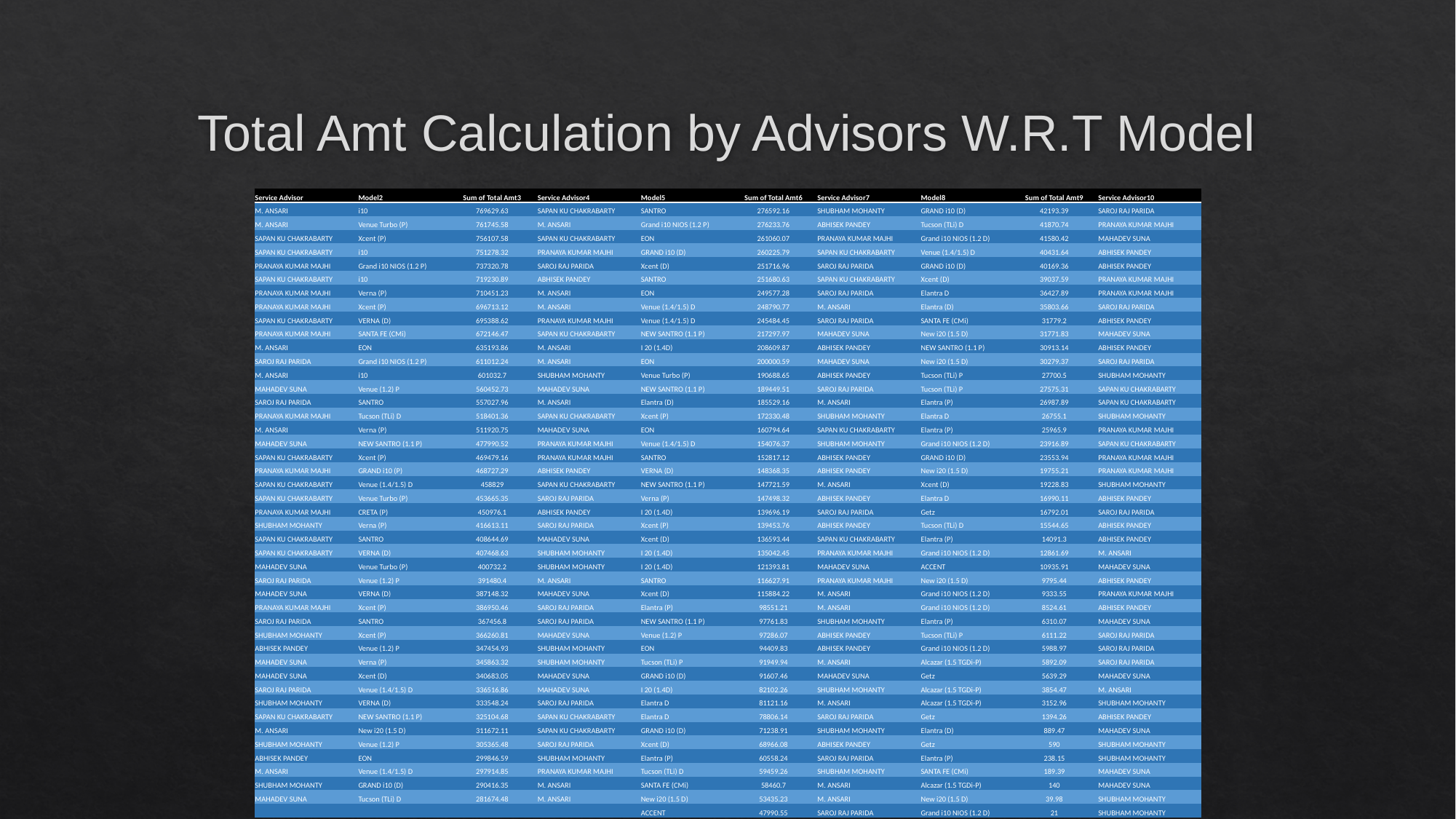

# Total Amt Calculation by Advisors W.R.T Model
| Service Advisor | Model2 | Sum of Total Amt3 | Service Advisor4 | Model5 | Sum of Total Amt6 | Service Advisor7 | Model8 | Sum of Total Amt9 | Service Advisor10 |
| --- | --- | --- | --- | --- | --- | --- | --- | --- | --- |
| M. ANSARI | i10 | 769629.63 | SAPAN KU CHAKRABARTY | SANTRO | 276592.16 | SHUBHAM MOHANTY | GRAND i10 (D) | 42193.39 | SAROJ RAJ PARIDA |
| M. ANSARI | Venue Turbo (P) | 761745.58 | M. ANSARI | Grand i10 NIOS (1.2 P) | 276233.76 | ABHISEK PANDEY | Tucson (TLi) D | 41870.74 | PRANAYA KUMAR MAJHI |
| SAPAN KU CHAKRABARTY | Xcent (P) | 756107.58 | SAPAN KU CHAKRABARTY | EON | 261060.07 | PRANAYA KUMAR MAJHI | Grand i10 NIOS (1.2 D) | 41580.42 | MAHADEV SUNA |
| SAPAN KU CHAKRABARTY | i10 | 751278.32 | PRANAYA KUMAR MAJHI | GRAND i10 (D) | 260225.79 | SAPAN KU CHAKRABARTY | Venue (1.4/1.5) D | 40431.64 | ABHISEK PANDEY |
| PRANAYA KUMAR MAJHI | Grand i10 NIOS (1.2 P) | 737320.78 | SAROJ RAJ PARIDA | Xcent (D) | 251716.96 | SAROJ RAJ PARIDA | GRAND i10 (D) | 40169.36 | ABHISEK PANDEY |
| SAPAN KU CHAKRABARTY | i10 | 719230.89 | ABHISEK PANDEY | SANTRO | 251680.63 | SAPAN KU CHAKRABARTY | Xcent (D) | 39037.59 | PRANAYA KUMAR MAJHI |
| PRANAYA KUMAR MAJHI | Verna (P) | 710451.23 | M. ANSARI | EON | 249577.28 | SAROJ RAJ PARIDA | Elantra D | 36427.89 | PRANAYA KUMAR MAJHI |
| PRANAYA KUMAR MAJHI | Xcent (P) | 696713.12 | M. ANSARI | Venue (1.4/1.5) D | 248790.77 | M. ANSARI | Elantra (D) | 35803.66 | SAROJ RAJ PARIDA |
| SAPAN KU CHAKRABARTY | VERNA (D) | 695388.62 | PRANAYA KUMAR MAJHI | Venue (1.4/1.5) D | 245484.45 | SAROJ RAJ PARIDA | SANTA FE (CMi) | 31779.2 | ABHISEK PANDEY |
| PRANAYA KUMAR MAJHI | SANTA FE (CMi) | 672146.47 | SAPAN KU CHAKRABARTY | NEW SANTRO (1.1 P) | 217297.97 | MAHADEV SUNA | New i20 (1.5 D) | 31771.83 | MAHADEV SUNA |
| M. ANSARI | EON | 635193.86 | M. ANSARI | I 20 (1.4D) | 208609.87 | ABHISEK PANDEY | NEW SANTRO (1.1 P) | 30913.14 | ABHISEK PANDEY |
| SAROJ RAJ PARIDA | Grand i10 NIOS (1.2 P) | 611012.24 | M. ANSARI | EON | 200000.59 | MAHADEV SUNA | New i20 (1.5 D) | 30279.37 | SAROJ RAJ PARIDA |
| M. ANSARI | i10 | 601032.7 | SHUBHAM MOHANTY | Venue Turbo (P) | 190688.65 | ABHISEK PANDEY | Tucson (TLi) P | 27700.5 | SHUBHAM MOHANTY |
| MAHADEV SUNA | Venue (1.2) P | 560452.73 | MAHADEV SUNA | NEW SANTRO (1.1 P) | 189449.51 | SAROJ RAJ PARIDA | Tucson (TLi) P | 27575.31 | SAPAN KU CHAKRABARTY |
| SAROJ RAJ PARIDA | SANTRO | 557027.96 | M. ANSARI | Elantra (D) | 185529.16 | M. ANSARI | Elantra (P) | 26987.89 | SAPAN KU CHAKRABARTY |
| PRANAYA KUMAR MAJHI | Tucson (TLi) D | 518401.36 | SAPAN KU CHAKRABARTY | Xcent (P) | 172330.48 | SHUBHAM MOHANTY | Elantra D | 26755.1 | SHUBHAM MOHANTY |
| M. ANSARI | Verna (P) | 511920.75 | MAHADEV SUNA | EON | 160794.64 | SAPAN KU CHAKRABARTY | Elantra (P) | 25965.9 | PRANAYA KUMAR MAJHI |
| MAHADEV SUNA | NEW SANTRO (1.1 P) | 477990.52 | PRANAYA KUMAR MAJHI | Venue (1.4/1.5) D | 154076.37 | SHUBHAM MOHANTY | Grand i10 NIOS (1.2 D) | 23916.89 | SAPAN KU CHAKRABARTY |
| SAPAN KU CHAKRABARTY | Xcent (P) | 469479.16 | PRANAYA KUMAR MAJHI | SANTRO | 152817.12 | ABHISEK PANDEY | GRAND i10 (D) | 23553.94 | PRANAYA KUMAR MAJHI |
| PRANAYA KUMAR MAJHI | GRAND i10 (P) | 468727.29 | ABHISEK PANDEY | VERNA (D) | 148368.35 | ABHISEK PANDEY | New i20 (1.5 D) | 19755.21 | PRANAYA KUMAR MAJHI |
| SAPAN KU CHAKRABARTY | Venue (1.4/1.5) D | 458829 | SAPAN KU CHAKRABARTY | NEW SANTRO (1.1 P) | 147721.59 | M. ANSARI | Xcent (D) | 19228.83 | SHUBHAM MOHANTY |
| SAPAN KU CHAKRABARTY | Venue Turbo (P) | 453665.35 | SAROJ RAJ PARIDA | Verna (P) | 147498.32 | ABHISEK PANDEY | Elantra D | 16990.11 | ABHISEK PANDEY |
| PRANAYA KUMAR MAJHI | CRETA (P) | 450976.1 | ABHISEK PANDEY | I 20 (1.4D) | 139696.19 | SAROJ RAJ PARIDA | Getz | 16792.01 | SAROJ RAJ PARIDA |
| SHUBHAM MOHANTY | Verna (P) | 416613.11 | SAROJ RAJ PARIDA | Xcent (P) | 139453.76 | ABHISEK PANDEY | Tucson (TLi) D | 15544.65 | ABHISEK PANDEY |
| SAPAN KU CHAKRABARTY | SANTRO | 408644.69 | MAHADEV SUNA | Xcent (D) | 136593.44 | SAPAN KU CHAKRABARTY | Elantra (P) | 14091.3 | ABHISEK PANDEY |
| SAPAN KU CHAKRABARTY | VERNA (D) | 407468.63 | SHUBHAM MOHANTY | I 20 (1.4D) | 135042.45 | PRANAYA KUMAR MAJHI | Grand i10 NIOS (1.2 D) | 12861.69 | M. ANSARI |
| MAHADEV SUNA | Venue Turbo (P) | 400732.2 | SHUBHAM MOHANTY | I 20 (1.4D) | 121393.81 | MAHADEV SUNA | ACCENT | 10935.91 | MAHADEV SUNA |
| SAROJ RAJ PARIDA | Venue (1.2) P | 391480.4 | M. ANSARI | SANTRO | 116627.91 | PRANAYA KUMAR MAJHI | New i20 (1.5 D) | 9795.44 | ABHISEK PANDEY |
| MAHADEV SUNA | VERNA (D) | 387148.32 | MAHADEV SUNA | Xcent (D) | 115884.22 | M. ANSARI | Grand i10 NIOS (1.2 D) | 9333.55 | PRANAYA KUMAR MAJHI |
| PRANAYA KUMAR MAJHI | Xcent (P) | 386950.46 | SAROJ RAJ PARIDA | Elantra (P) | 98551.21 | M. ANSARI | Grand i10 NIOS (1.2 D) | 8524.61 | ABHISEK PANDEY |
| SAROJ RAJ PARIDA | SANTRO | 367456.8 | SAROJ RAJ PARIDA | NEW SANTRO (1.1 P) | 97761.83 | SHUBHAM MOHANTY | Elantra (P) | 6310.07 | MAHADEV SUNA |
| SHUBHAM MOHANTY | Xcent (P) | 366260.81 | MAHADEV SUNA | Venue (1.2) P | 97286.07 | ABHISEK PANDEY | Tucson (TLi) P | 6111.22 | SAROJ RAJ PARIDA |
| ABHISEK PANDEY | Venue (1.2) P | 347454.93 | SHUBHAM MOHANTY | EON | 94409.83 | ABHISEK PANDEY | Grand i10 NIOS (1.2 D) | 5988.97 | SAROJ RAJ PARIDA |
| MAHADEV SUNA | Verna (P) | 345863.32 | SHUBHAM MOHANTY | Tucson (TLi) P | 91949.94 | M. ANSARI | Alcazar (1.5 TGDi-P) | 5892.09 | SAROJ RAJ PARIDA |
| MAHADEV SUNA | Xcent (D) | 340683.05 | MAHADEV SUNA | GRAND i10 (D) | 91607.46 | MAHADEV SUNA | Getz | 5639.29 | MAHADEV SUNA |
| SAROJ RAJ PARIDA | Venue (1.4/1.5) D | 336516.86 | MAHADEV SUNA | I 20 (1.4D) | 82102.26 | SHUBHAM MOHANTY | Alcazar (1.5 TGDi-P) | 3854.47 | M. ANSARI |
| SHUBHAM MOHANTY | VERNA (D) | 333548.24 | SAROJ RAJ PARIDA | Elantra D | 81121.16 | M. ANSARI | Alcazar (1.5 TGDi-P) | 3152.96 | SHUBHAM MOHANTY |
| SAPAN KU CHAKRABARTY | NEW SANTRO (1.1 P) | 325104.68 | SAPAN KU CHAKRABARTY | Elantra D | 78806.14 | SAROJ RAJ PARIDA | Getz | 1394.26 | ABHISEK PANDEY |
| M. ANSARI | New i20 (1.5 D) | 311672.11 | SAPAN KU CHAKRABARTY | GRAND i10 (D) | 71238.91 | SHUBHAM MOHANTY | Elantra (D) | 889.47 | MAHADEV SUNA |
| SHUBHAM MOHANTY | Venue (1.2) P | 305365.48 | SAROJ RAJ PARIDA | Xcent (D) | 68966.08 | ABHISEK PANDEY | Getz | 590 | SHUBHAM MOHANTY |
| ABHISEK PANDEY | EON | 299846.59 | SHUBHAM MOHANTY | Elantra (P) | 60558.24 | SAROJ RAJ PARIDA | Elantra (P) | 238.15 | SHUBHAM MOHANTY |
| M. ANSARI | Venue (1.4/1.5) D | 297914.85 | PRANAYA KUMAR MAJHI | Tucson (TLi) D | 59459.26 | SHUBHAM MOHANTY | SANTA FE (CMi) | 189.39 | MAHADEV SUNA |
| SHUBHAM MOHANTY | GRAND i10 (D) | 290416.35 | M. ANSARI | SANTA FE (CMi) | 58460.7 | M. ANSARI | Alcazar (1.5 TGDi-P) | 140 | MAHADEV SUNA |
| MAHADEV SUNA | Tucson (TLi) D | 281674.48 | M. ANSARI | New i20 (1.5 D) | 53435.23 | M. ANSARI | New i20 (1.5 D) | 39.98 | SHUBHAM MOHANTY |
|  |  |  |  | ACCENT | 47990.55 | SAROJ RAJ PARIDA | Grand i10 NIOS (1.2 D) | 21 | SHUBHAM MOHANTY |